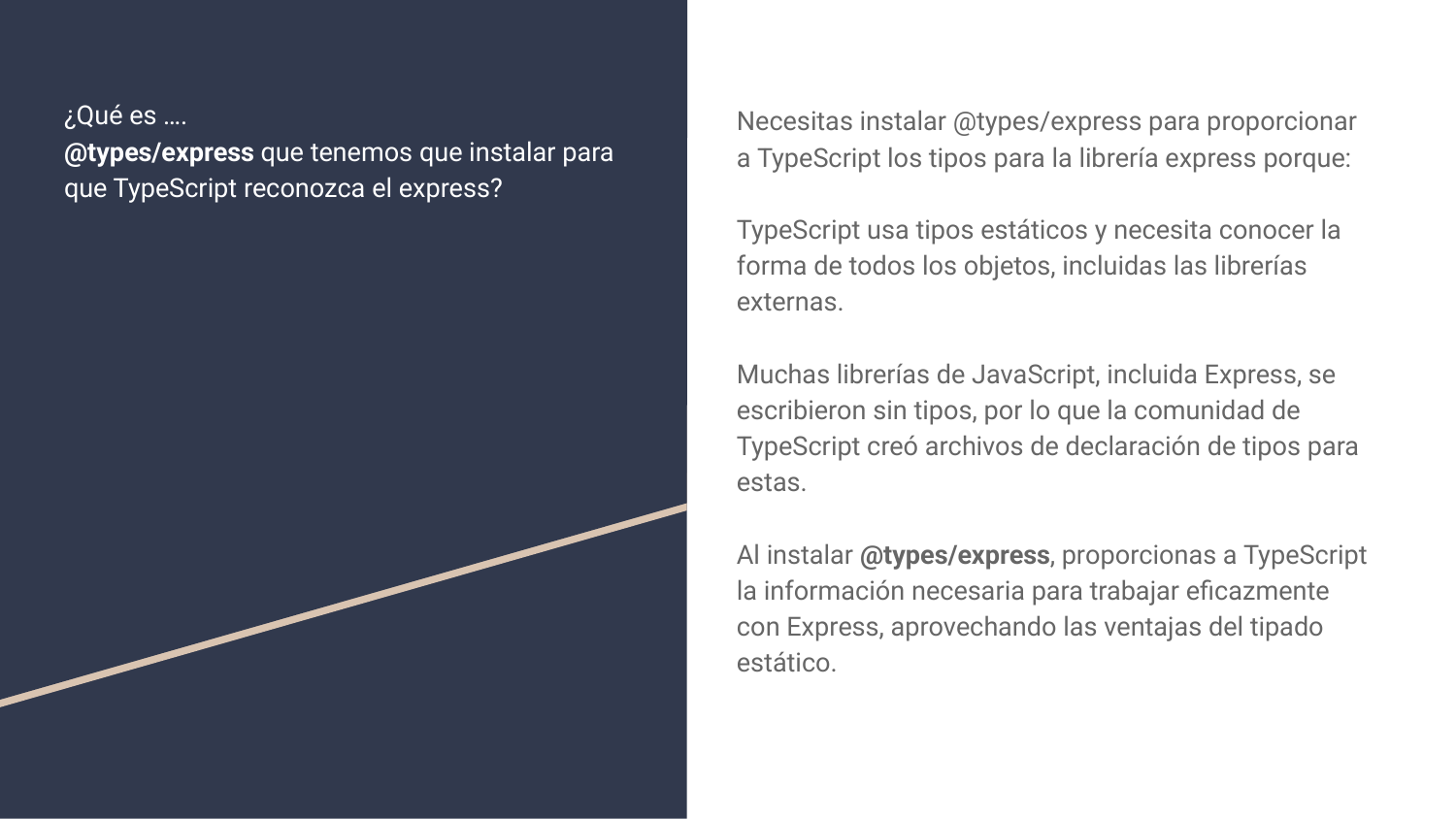

Necesitas instalar @types/express para proporcionar a TypeScript los tipos para la librería express porque:

TypeScript usa tipos estáticos y necesita conocer la forma de todos los objetos, incluidas las librerías externas.

Muchas librerías de JavaScript, incluida Express, se escribieron sin tipos, por lo que la comunidad de TypeScript creó archivos de declaración de tipos para estas.

Al instalar @types/express, proporcionas a TypeScript la información necesaria para trabajar eficazmente con Express, aprovechando las ventajas del tipado estático.
# ¿Qué es ….
@types/express que tenemos que instalar para que TypeScript reconozca el express?